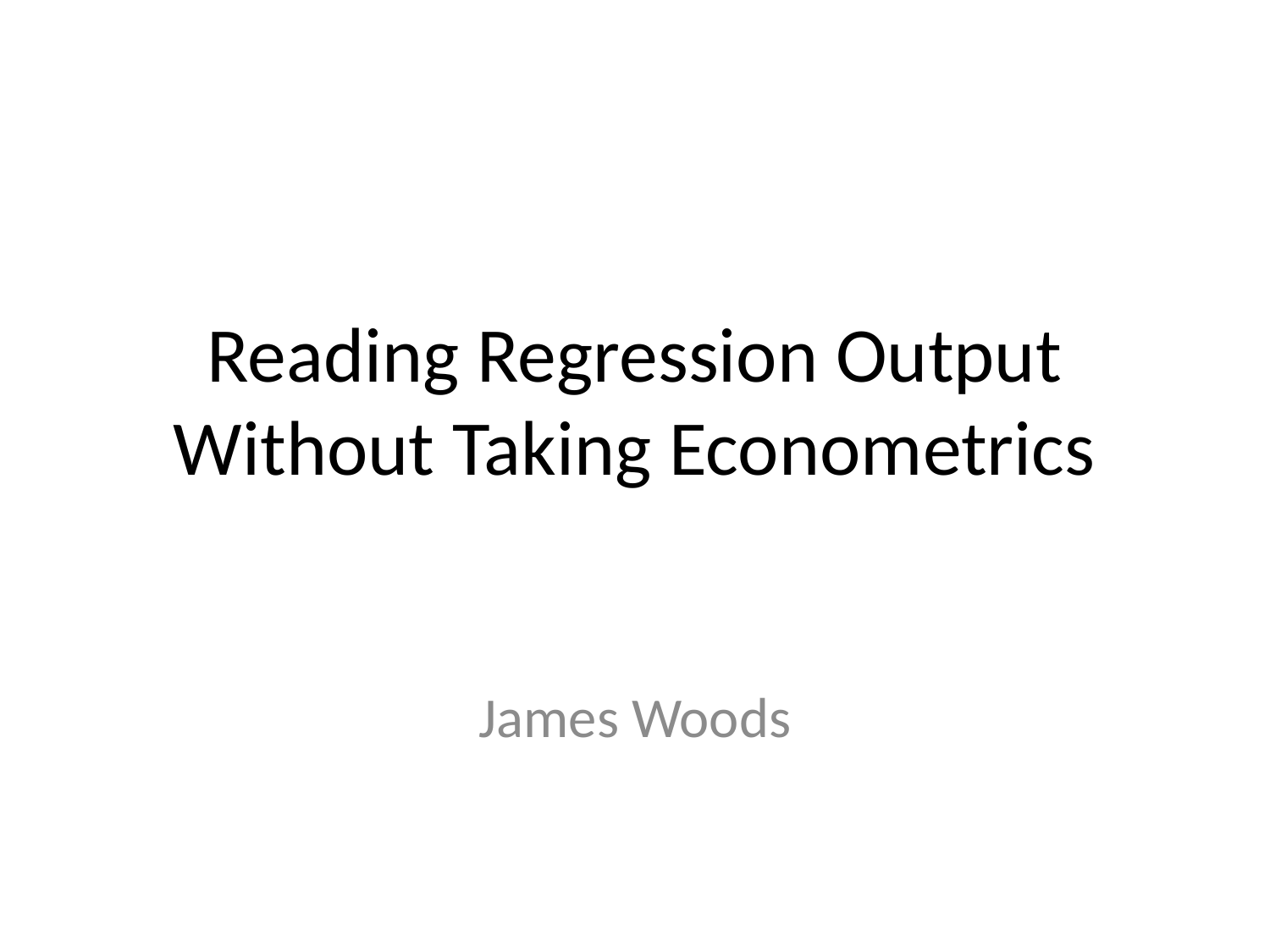

# Reading Regression Output Without Taking Econometrics
James Woods